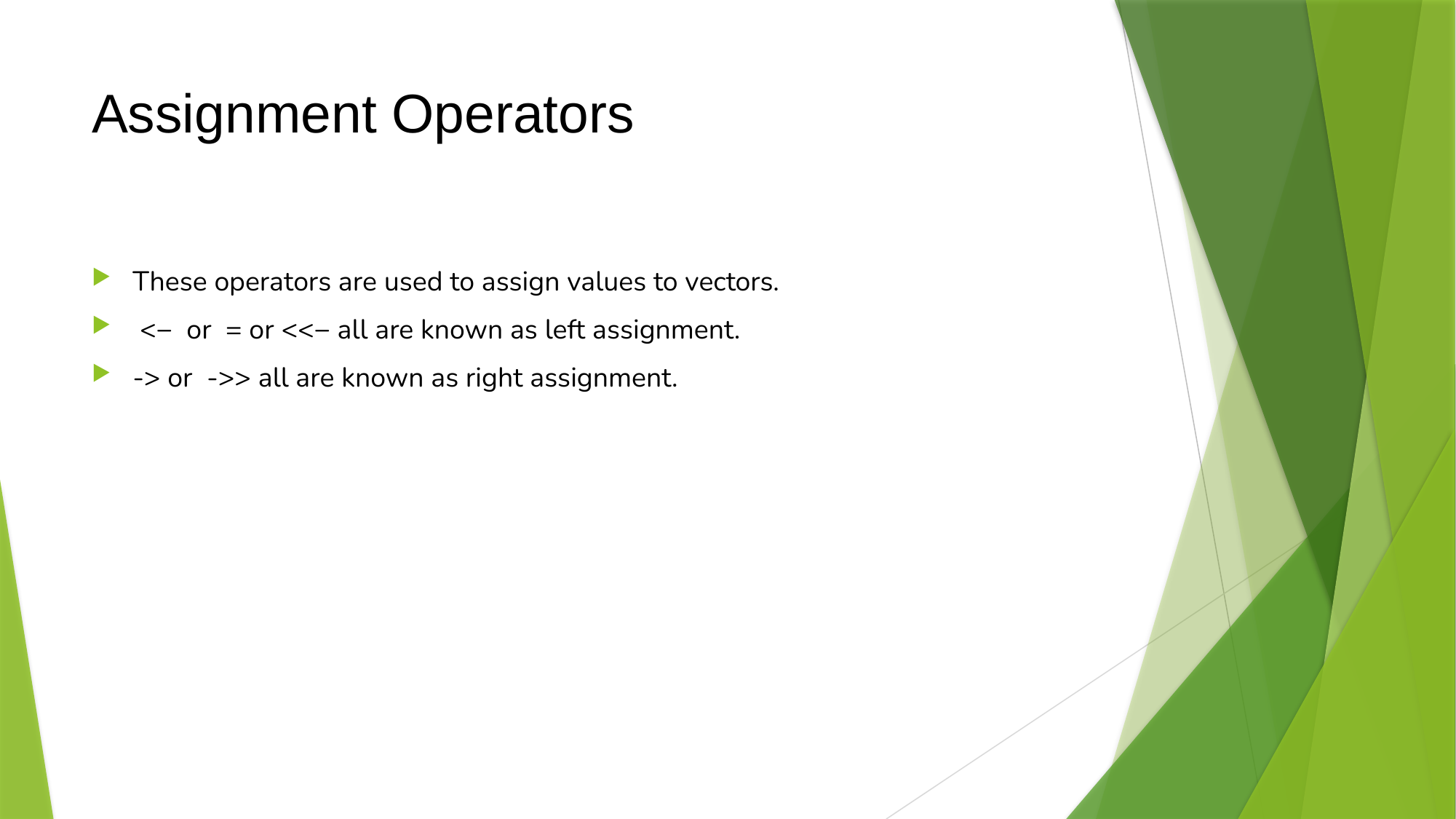

# Assignment Operators
These operators are used to assign values to vectors.
 <−  or  = or <<− all are known as left assignment.
-> or  ->> all are known as right assignment.